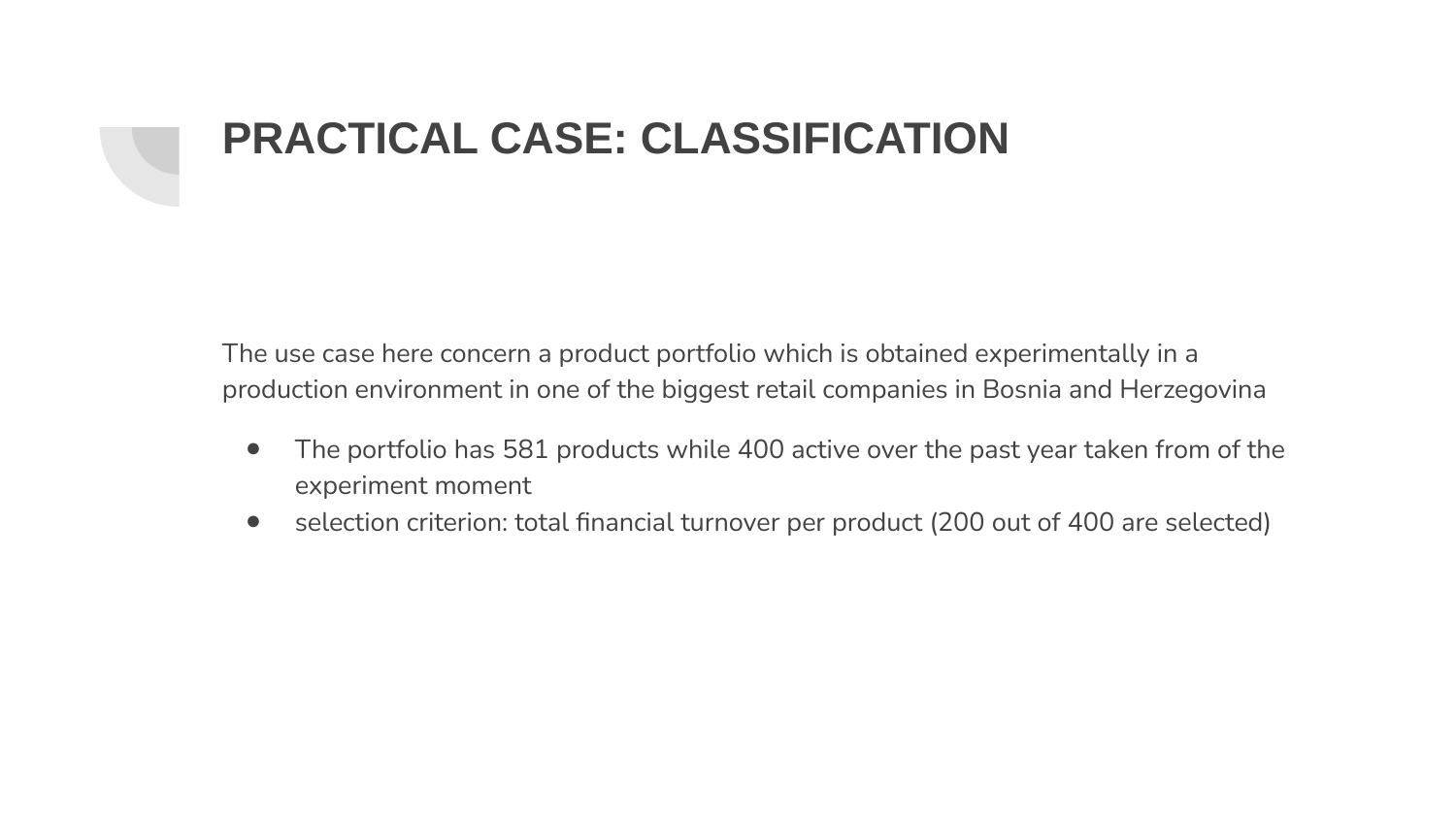

# PRACTICAL CASE: CLASSIFICATION
The use case here concern a product portfolio which is obtained experimentally in a production environment in one of the biggest retail companies in Bosnia and Herzegovina
The portfolio has 581 products while 400 active over the past year taken from of the experiment moment
selection criterion: total financial turnover per product (200 out of 400 are selected)